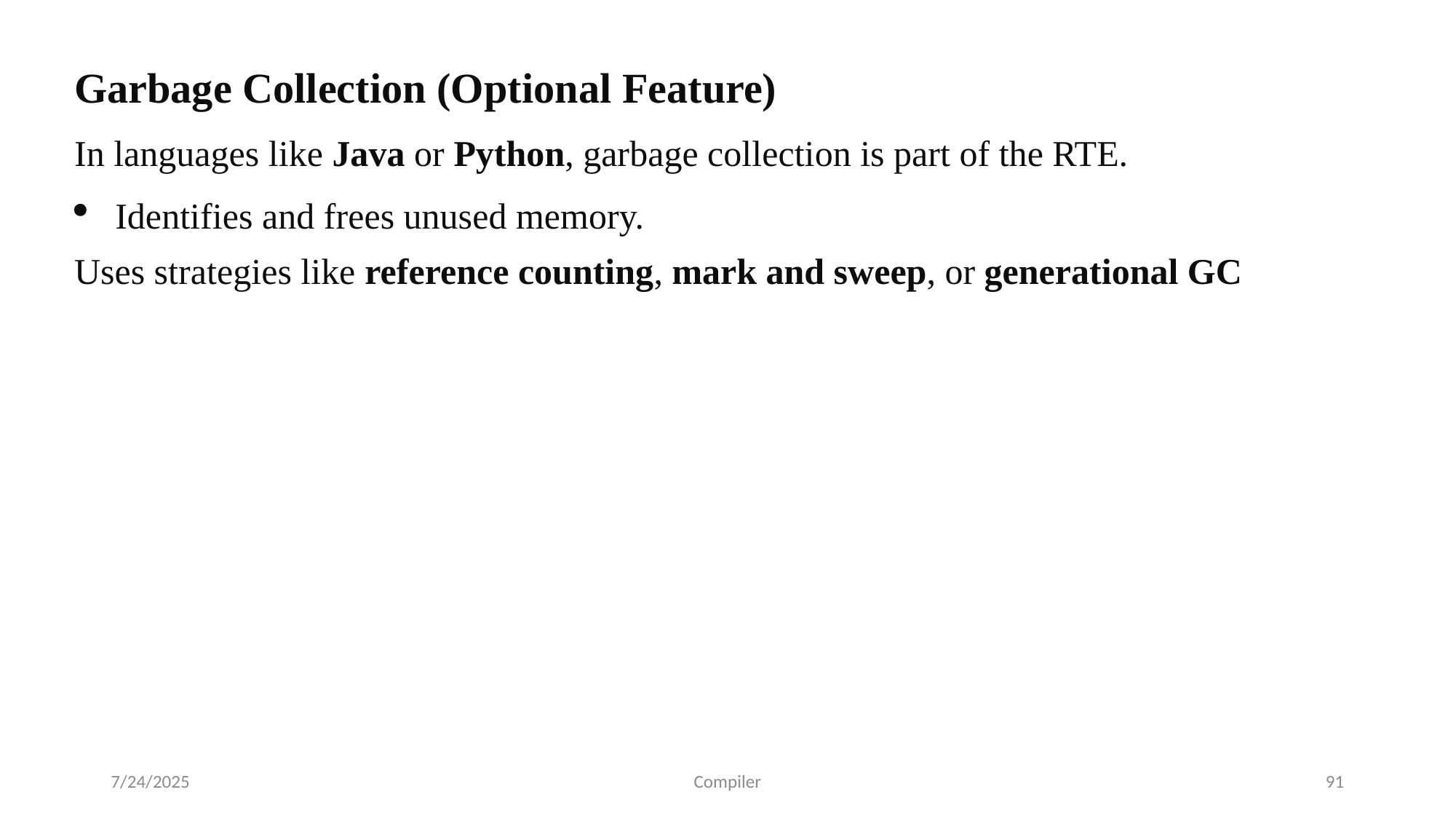

Garbage Collection (Optional Feature)
In languages like Java or Python, garbage collection is part of the RTE.
Identifies and frees unused memory.
Uses strategies like reference counting, mark and sweep, or generational GC
7/24/2025
Compiler
91